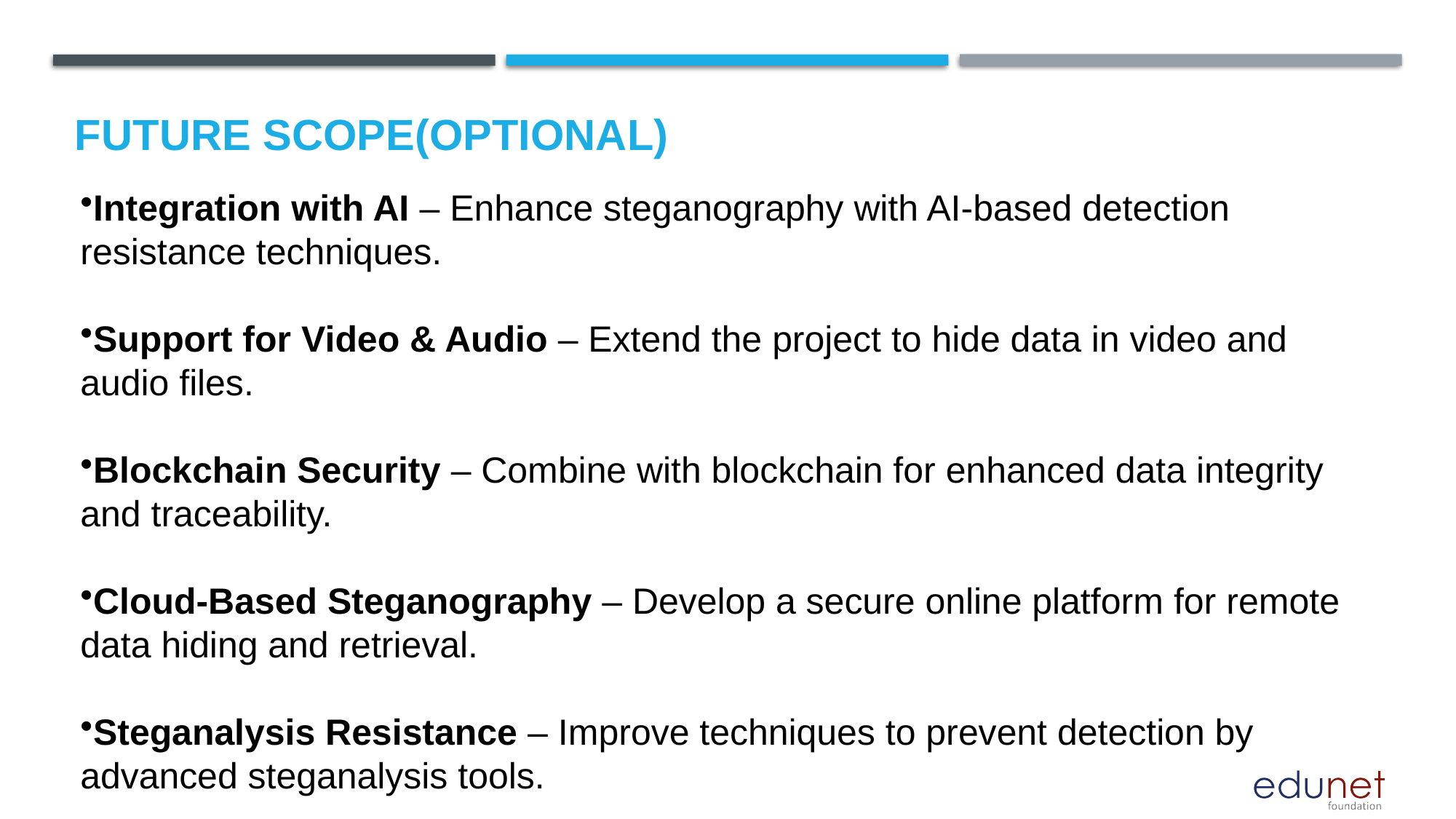

Future scope(optional)
Integration with AI – Enhance steganography with AI-based detection resistance techniques.

Support for Video & Audio – Extend the project to hide data in video and audio files.

Blockchain Security – Combine with blockchain for enhanced data integrity and traceability.

Cloud-Based Steganography – Develop a secure online platform for remote data hiding and retrieval.

Steganalysis Resistance – Improve techniques to prevent detection by advanced steganalysis tools.